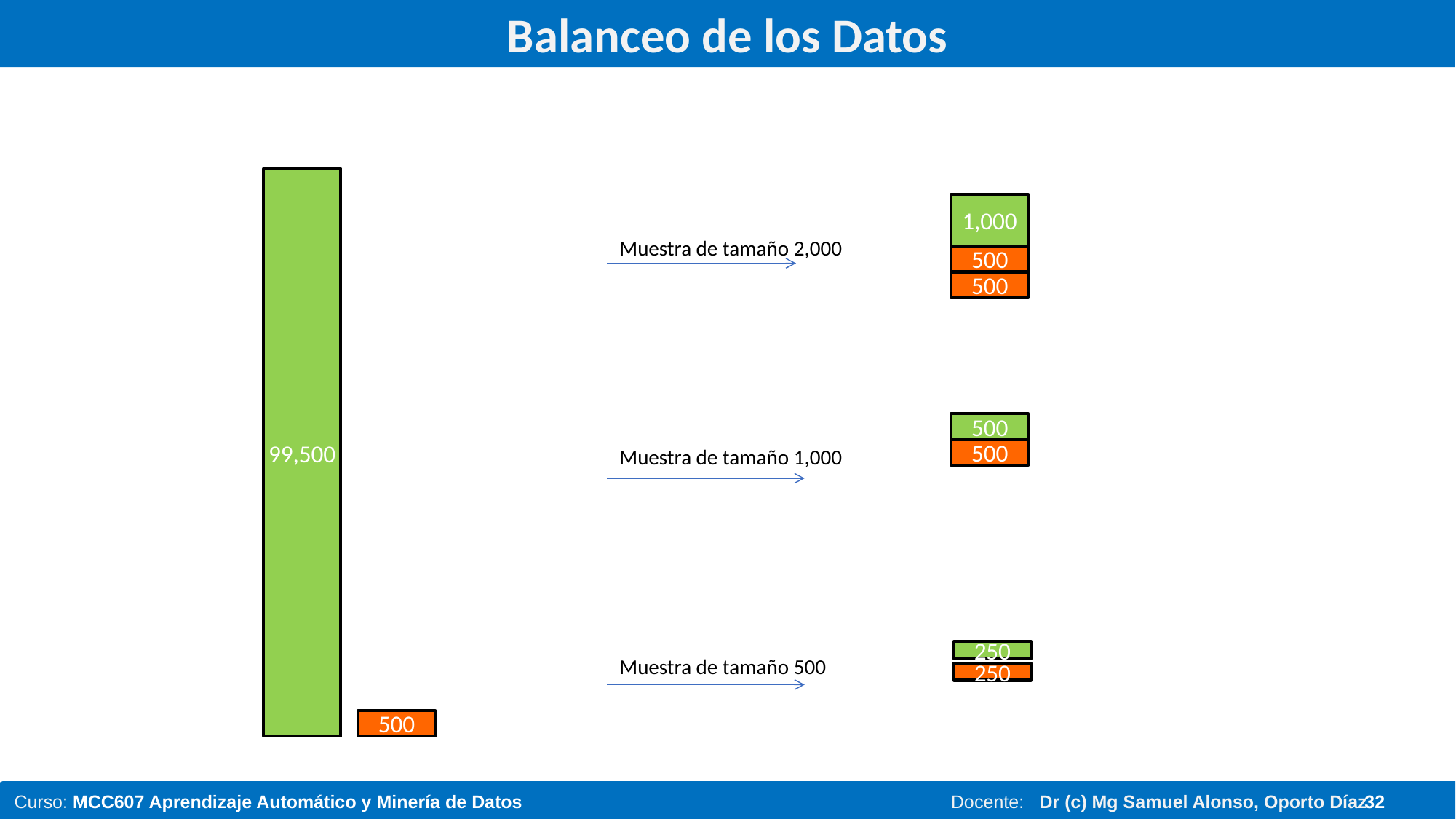

# Balanceo de los Datos
99,500
1,000
Muestra de tamaño 2,000
500
500
500
Muestra de tamaño 1,000
500
250
Muestra de tamaño 500
250
500